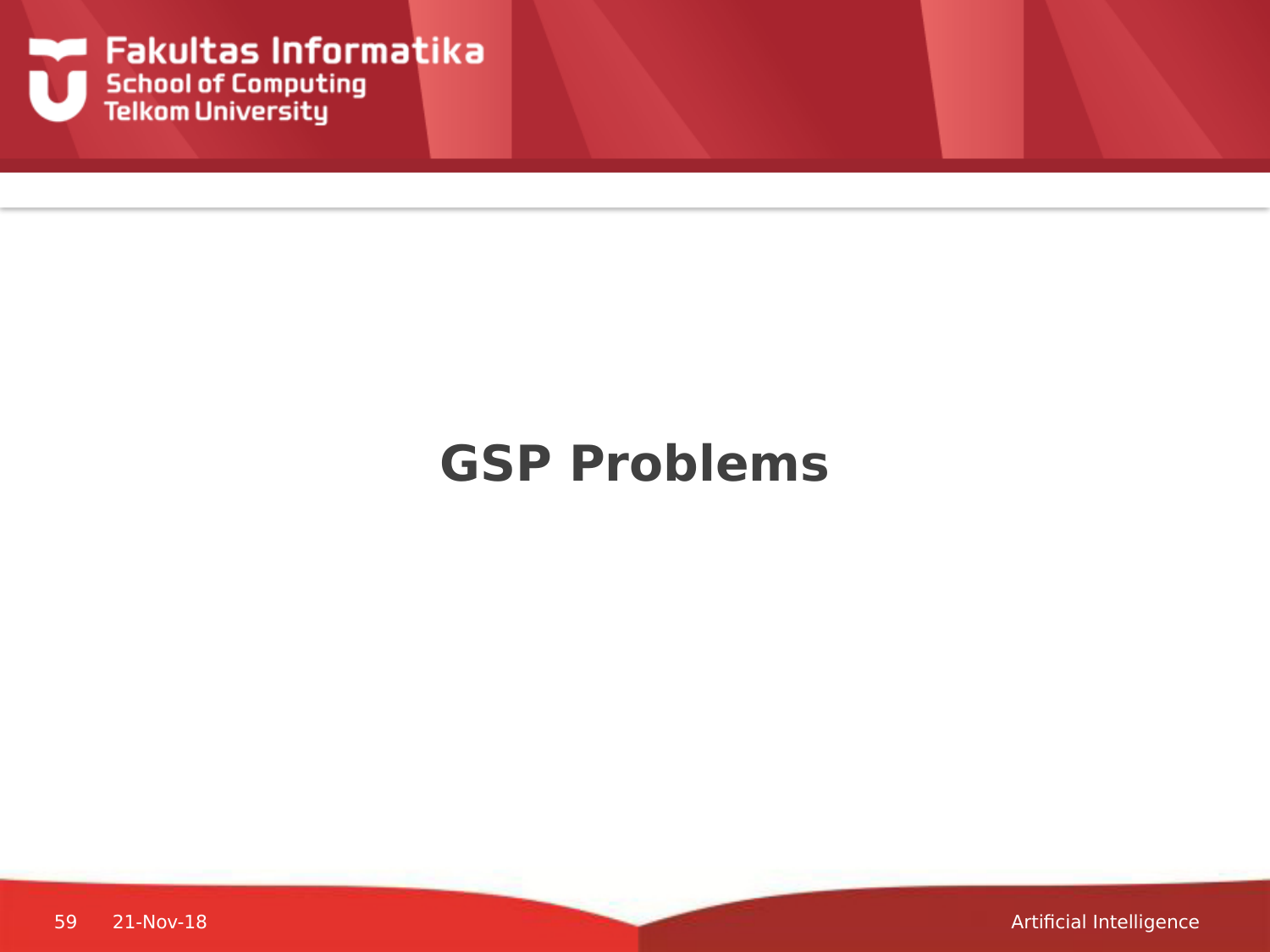

# GSP Problems
Artificial Intelligence
59
21-Nov-18